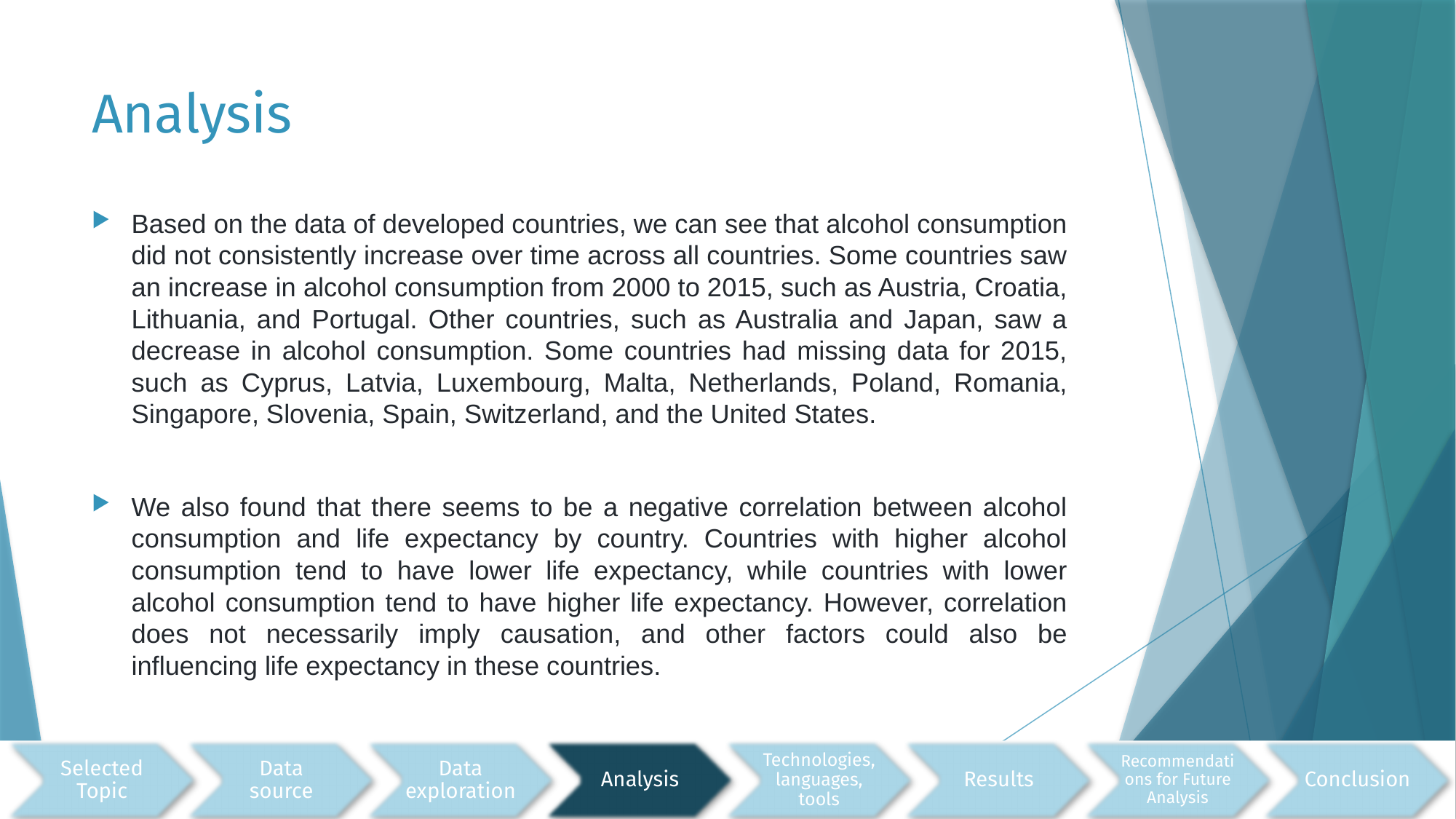

# Analysis
Based on the data of developed countries, we can see that alcohol consumption did not consistently increase over time across all countries. Some countries saw an increase in alcohol consumption from 2000 to 2015, such as Austria, Croatia, Lithuania, and Portugal. Other countries, such as Australia and Japan, saw a decrease in alcohol consumption. Some countries had missing data for 2015, such as Cyprus, Latvia, Luxembourg, Malta, Netherlands, Poland, Romania, Singapore, Slovenia, Spain, Switzerland, and the United States.

We also found that there seems to be a negative correlation between alcohol consumption and life expectancy by country. Countries with higher alcohol consumption tend to have lower life expectancy, while countries with lower alcohol consumption tend to have higher life expectancy. However, correlation does not necessarily imply causation, and other factors could also be influencing life expectancy in these countries.
Selected Topic
Data source
Data exploration
Analysis
Technologies, languages, tools
Results
Recommendations for Future Analysis
Conclusion